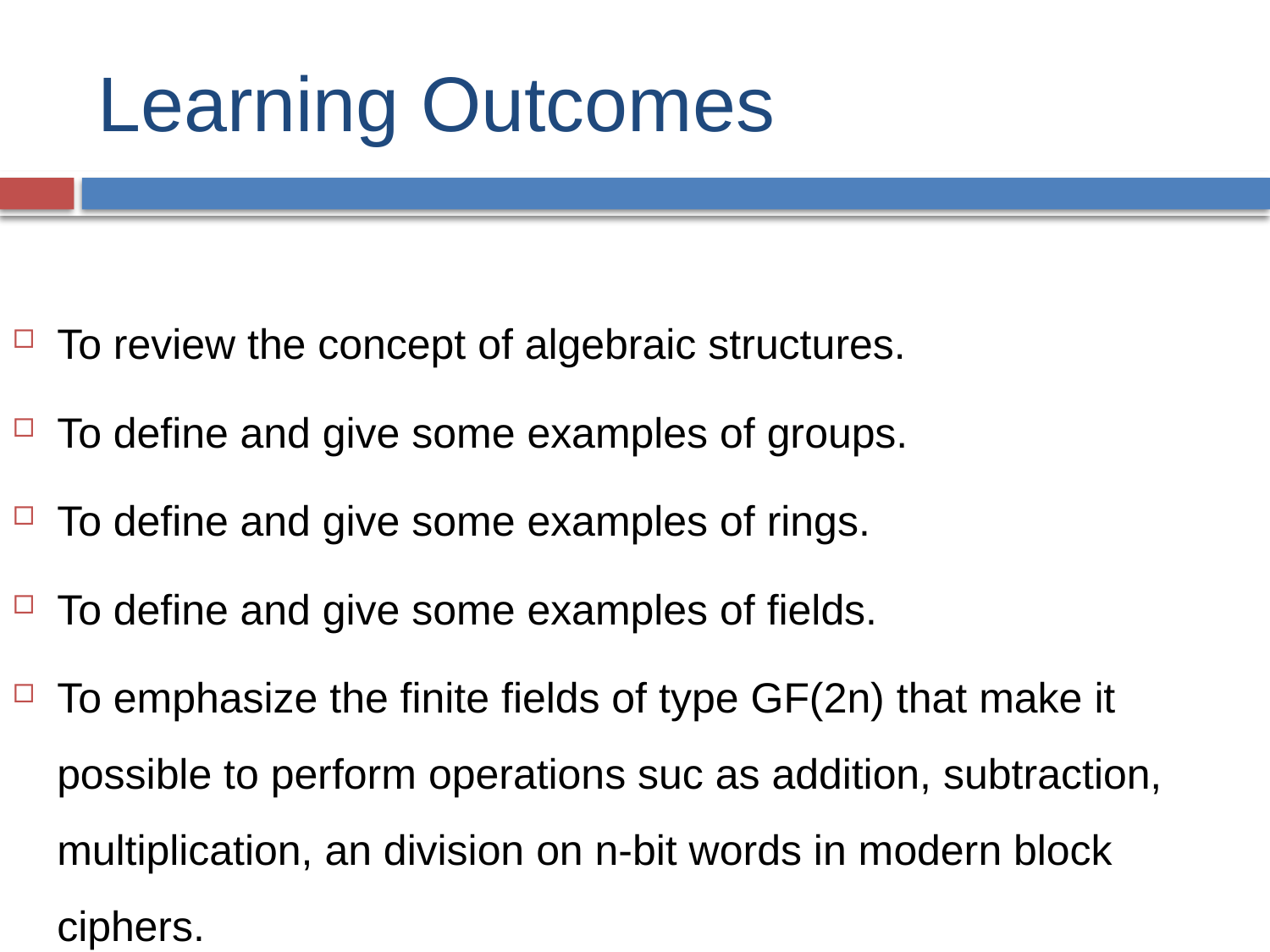

# Learning Outcomes

To review the concept of algebraic structures.
To define and give some examples of groups.
To define and give some examples of rings.
To define and give some examples of fields.
To emphasize the finite fields of type GF(2n) that make it possible to perform operations suc as addition, subtraction, multiplication, an division on n-bit words in modern block ciphers.